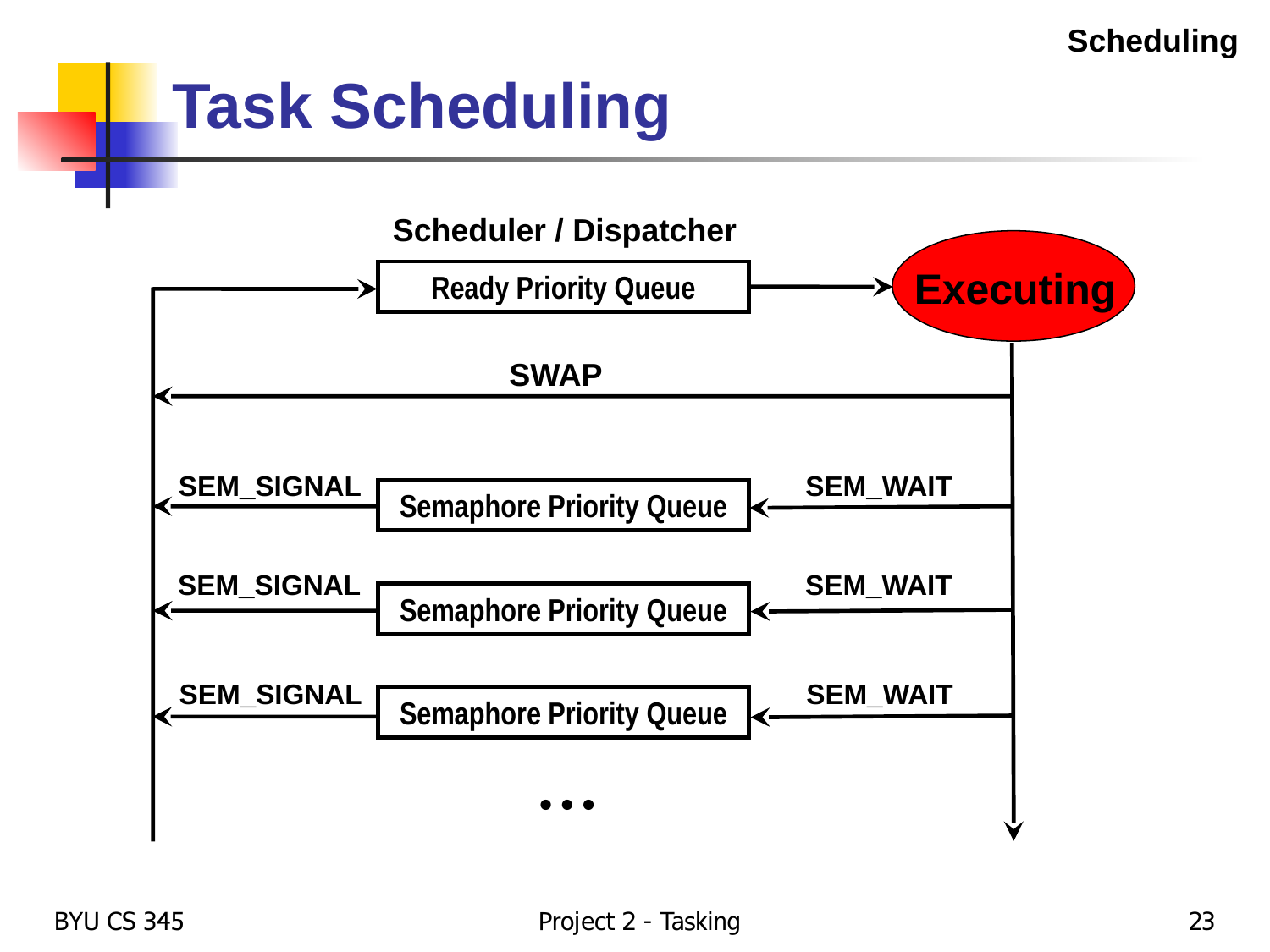

Scheduling
# Task Scheduling
Scheduler / Dispatcher

Executing
Ready Priority Queue

SWAP

SEM_SIGNAL
SEM_WAIT
Semaphore Priority Queue

SEM_SIGNAL
SEM_WAIT
Semaphore Priority Queue

SEM_SIGNAL
SEM_WAIT
Semaphore Priority Queue

…
BYU CS 345
Project 2 - Tasking
23